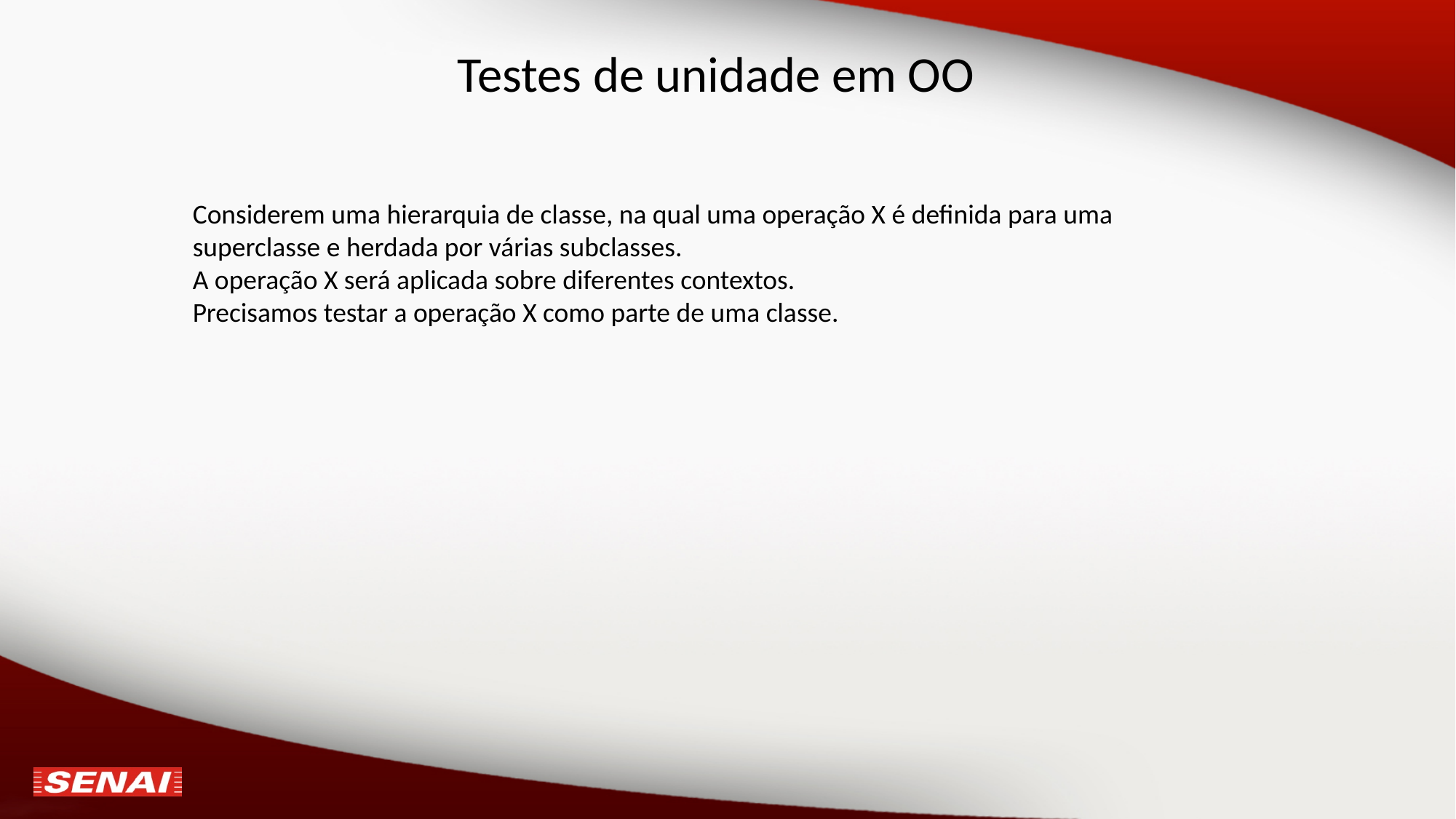

# Testes de unidade em OO
Considerem uma hierarquia de classe, na qual uma operação X é definida para uma superclasse e herdada por várias subclasses.
A operação X será aplicada sobre diferentes contextos.
Precisamos testar a operação X como parte de uma classe.